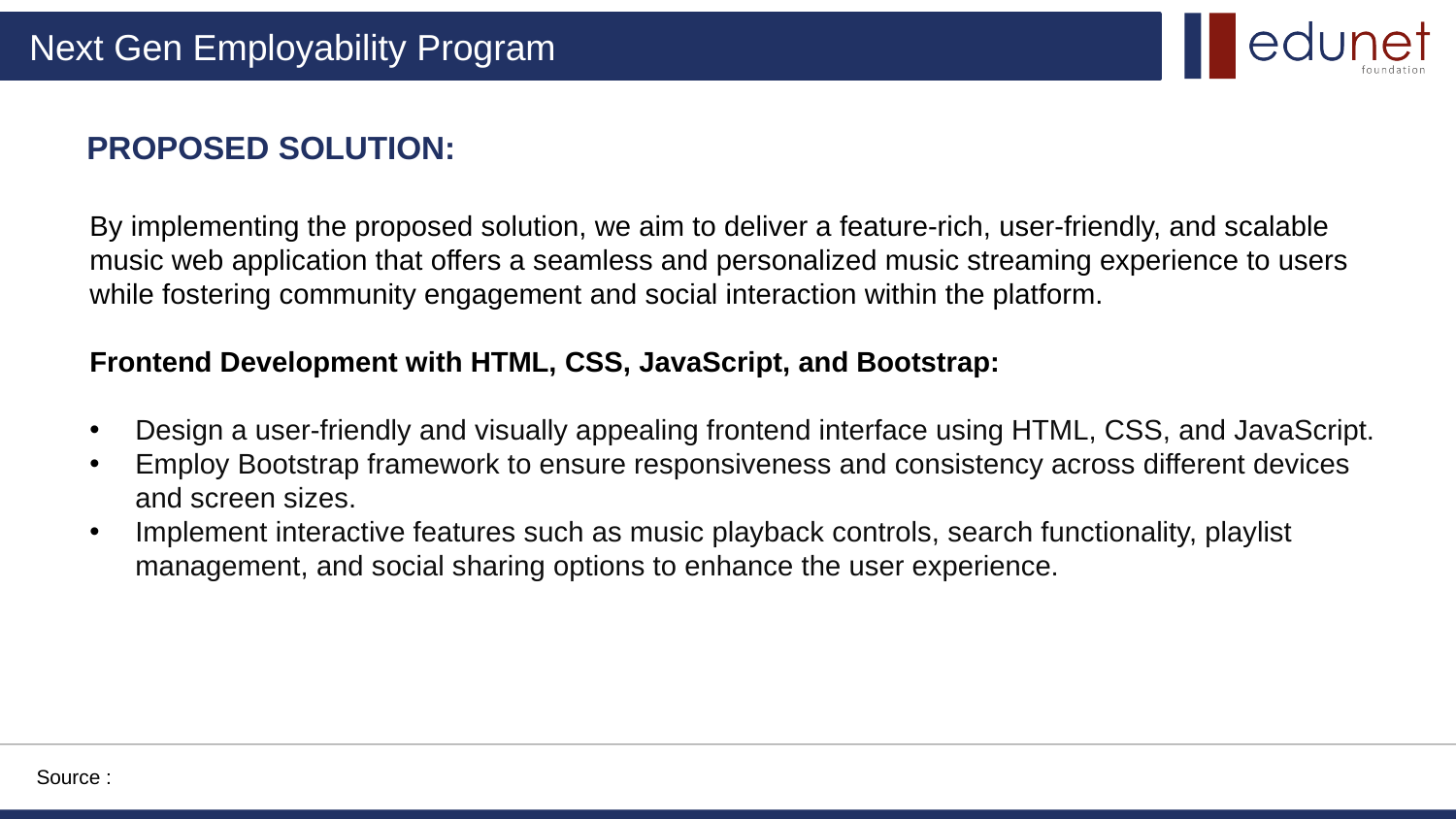

# PROPOSED SOLUTION:

By implementing the proposed solution, we aim to deliver a feature-rich, user-friendly, and scalable music web application that offers a seamless and personalized music streaming experience to users while fostering community engagement and social interaction within the platform.

Frontend Development with HTML, CSS, JavaScript, and Bootstrap:

Design a user-friendly and visually appealing frontend interface using HTML, CSS, and JavaScript.
Employ Bootstrap framework to ensure responsiveness and consistency across different devices and screen sizes.
Implement interactive features such as music playback controls, search functionality, playlist management, and social sharing options to enhance the user experience.

Source :